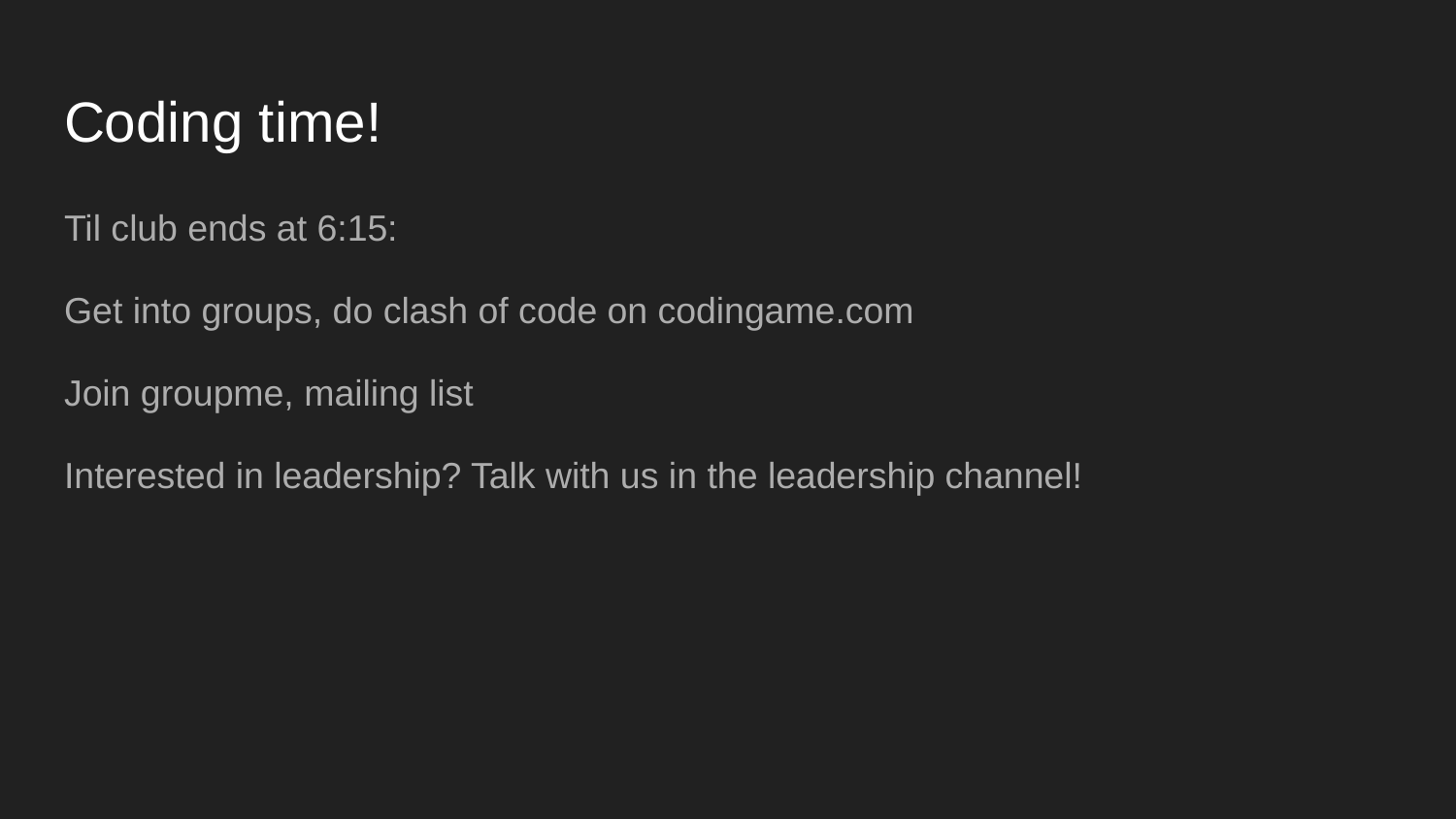

# Coding time!
Til club ends at 6:15:
Get into groups, do clash of code on codingame.com
Join groupme, mailing list
Interested in leadership? Talk with us in the leadership channel!